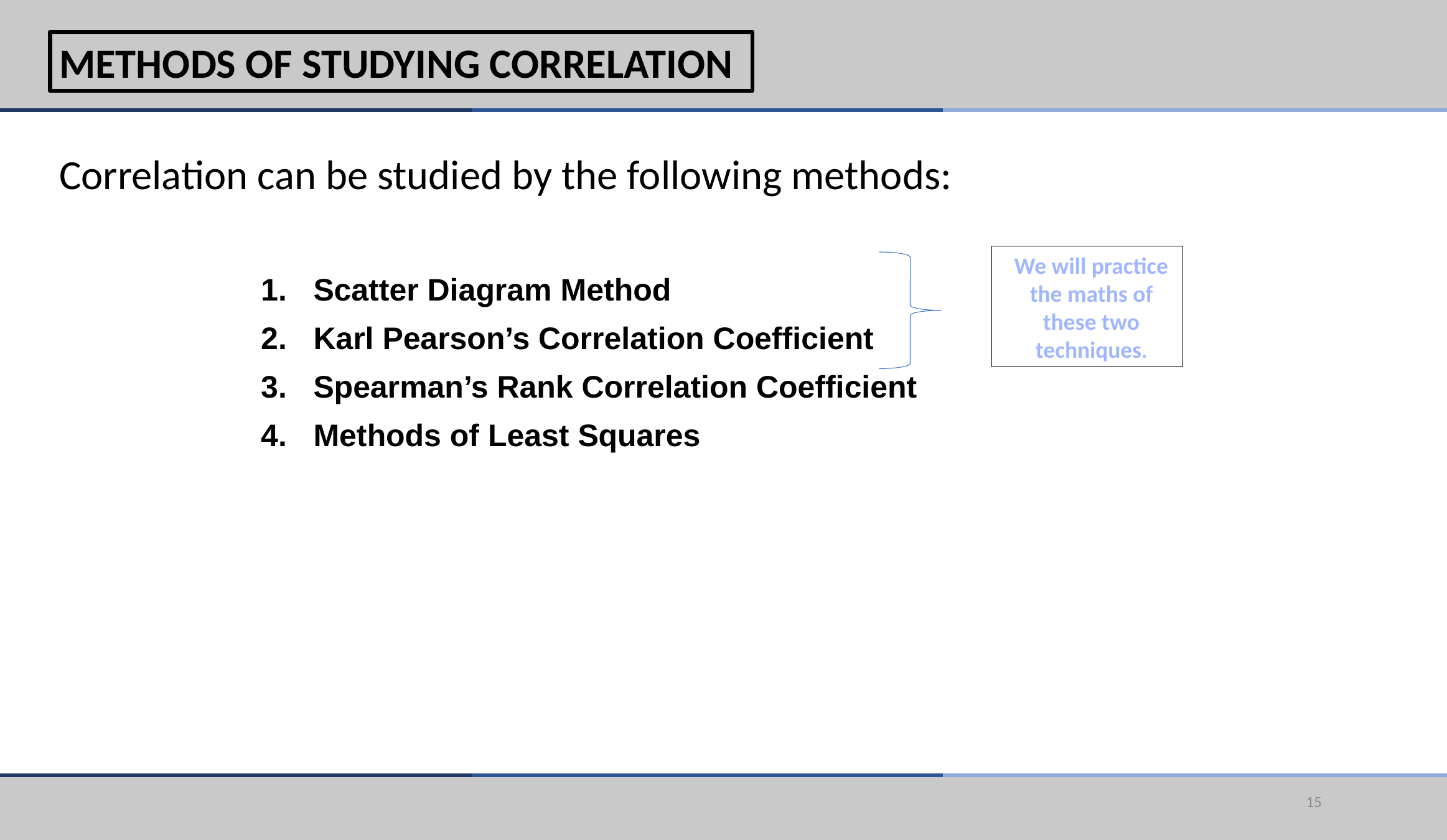

METHODS OF STUDYING CORRELATION
Correlation can be studied by the following methods:
We will practice the maths of these two techniques.

Scatter Diagram Method
Karl Pearson’s Correlation Coefficient
Spearman’s Rank Correlation Coefficient
Methods of Least Squares

15